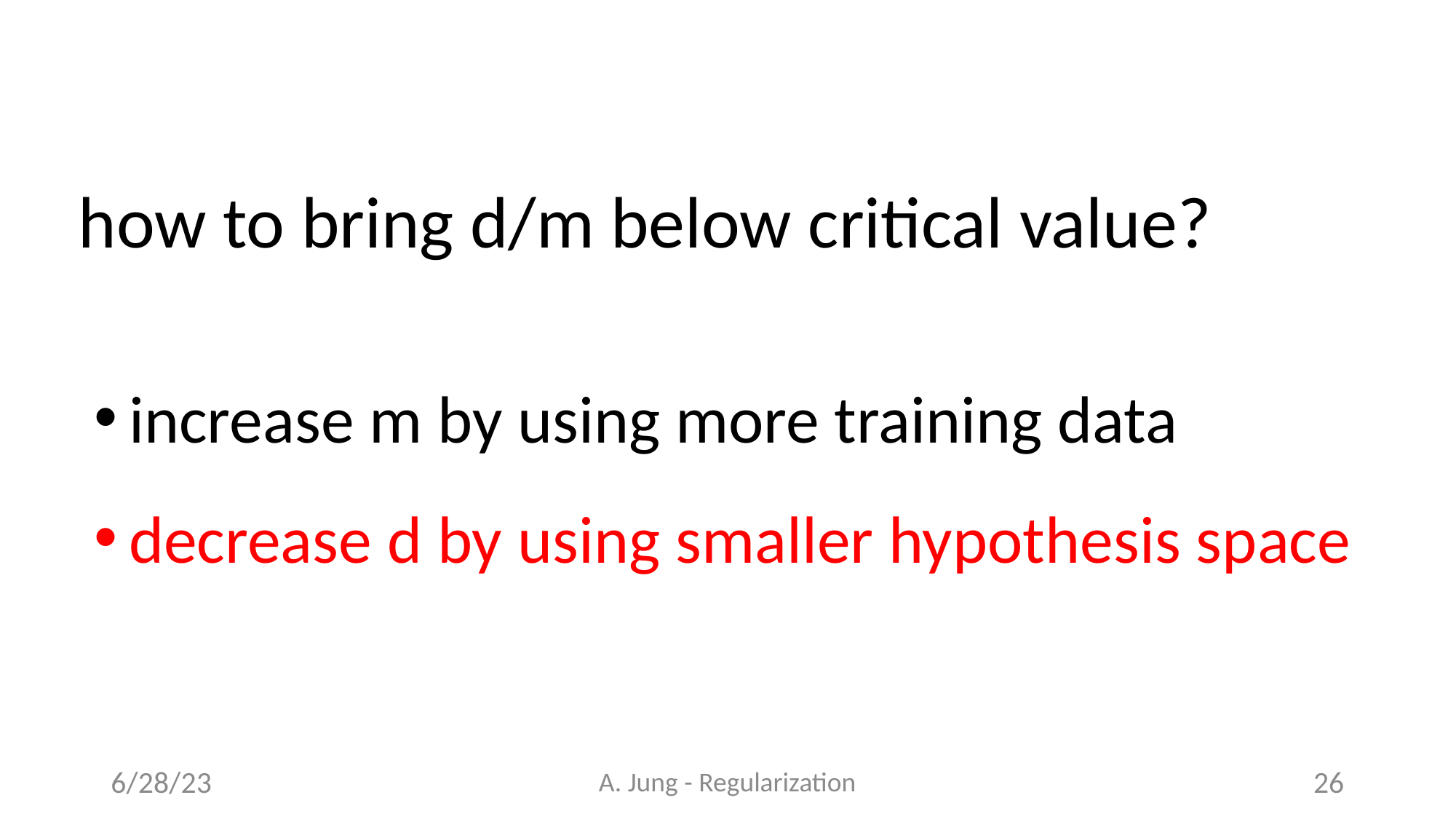

how to bring d/m below critical value?
increase m by using more training data
decrease d by using smaller hypothesis space
6/28/23
A. Jung - Regularization
26